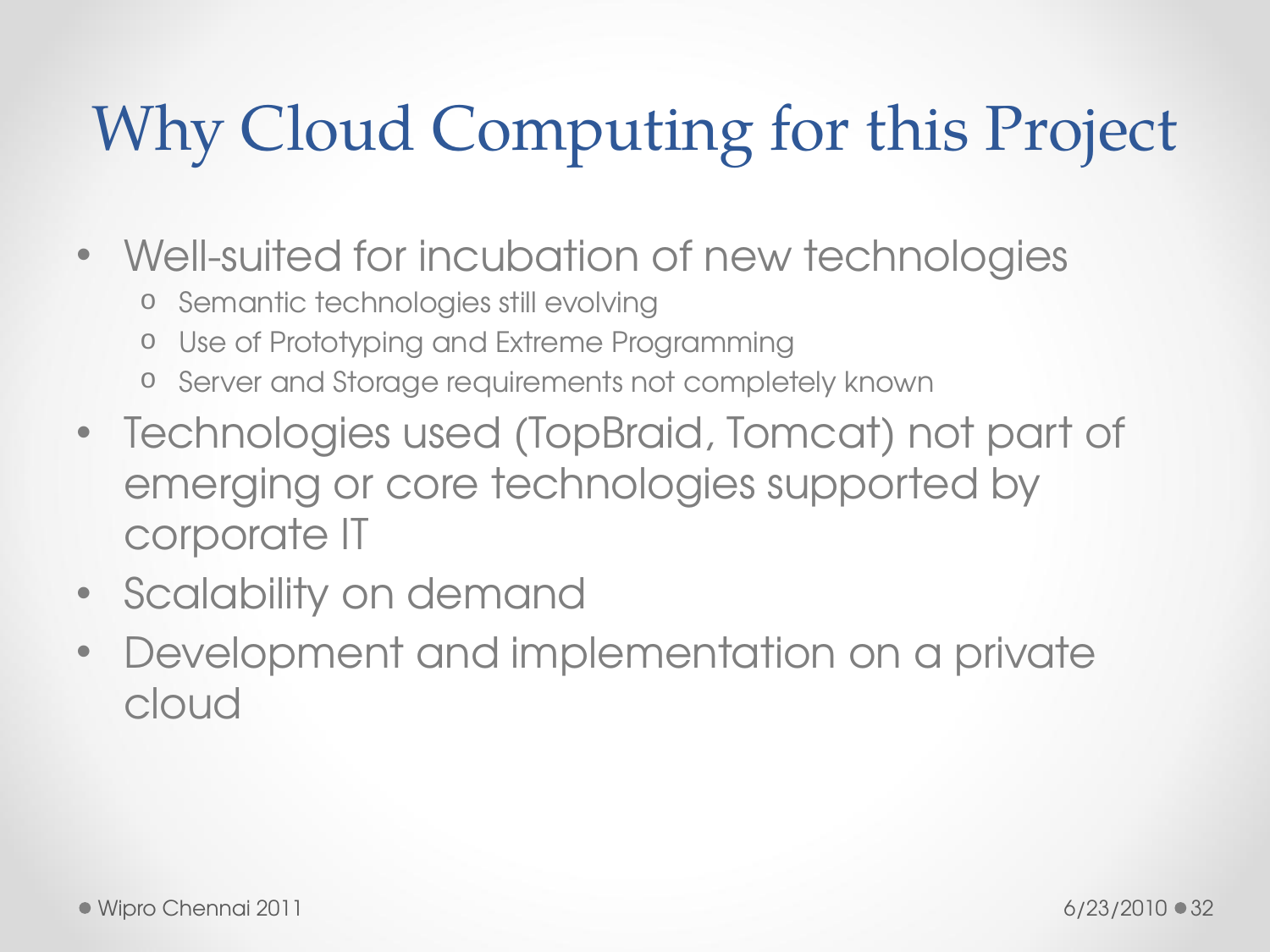

# Why Cloud Computing for this Project
Well-suited for incubation of new technologies
Semantic technologies still evolving
Use of Prototyping and Extreme Programming
Server and Storage requirements not completely known
Technologies used (TopBraid, Tomcat) not part of emerging or core technologies supported by corporate IT
Scalability on demand
Development and implementation on a private cloud

Wipro Chennai 2011
6/23/2010
32